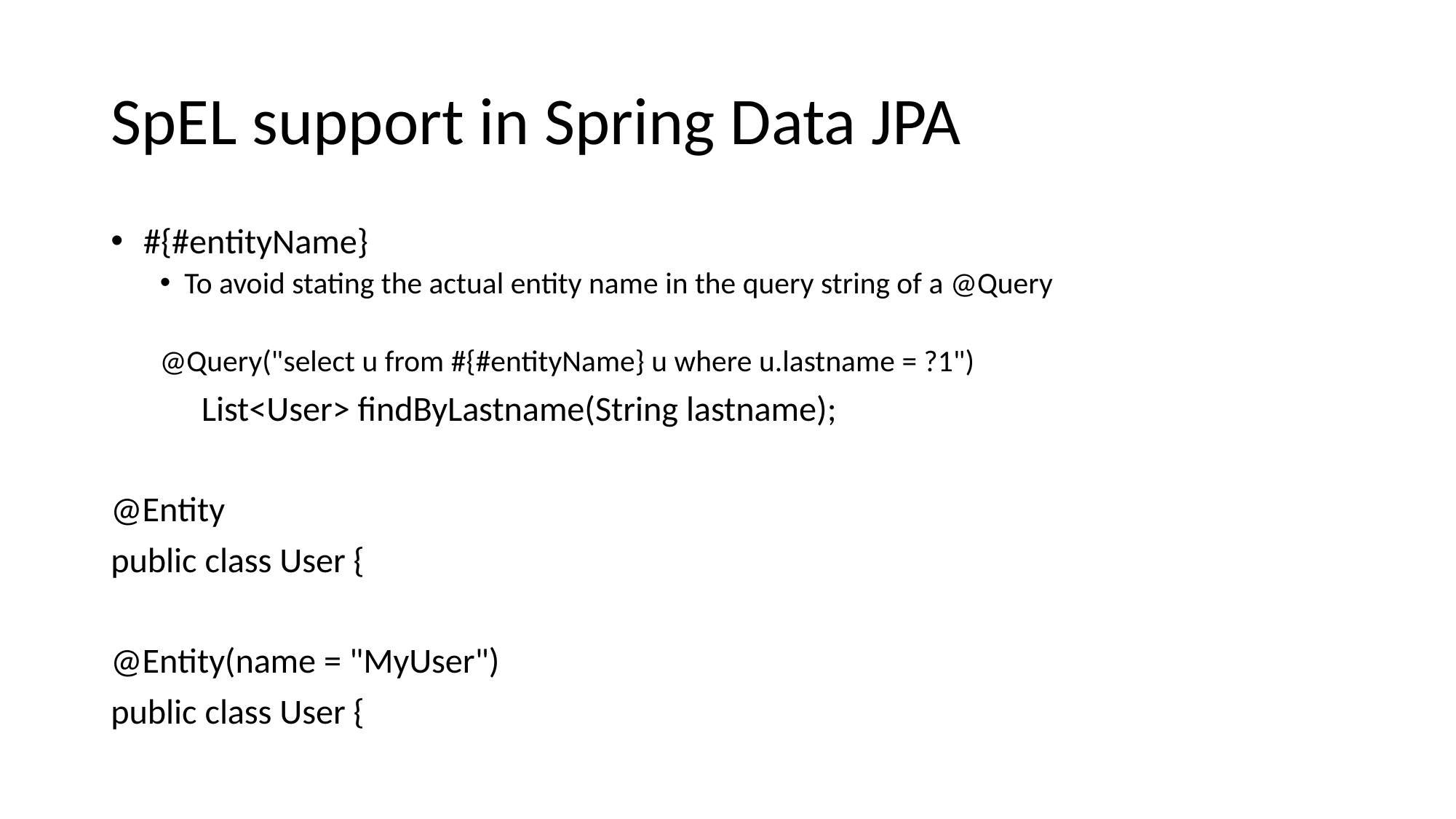

# SpEL support in Spring Data JPA
 #{#entityName}
To avoid stating the actual entity name in the query string of a @Query

	@Query("select u from #{#entityName} u where u.lastname = ?1")
	List<User> findByLastname(String lastname);

@Entity
public class User {

@Entity(name = "MyUser")
public class User {